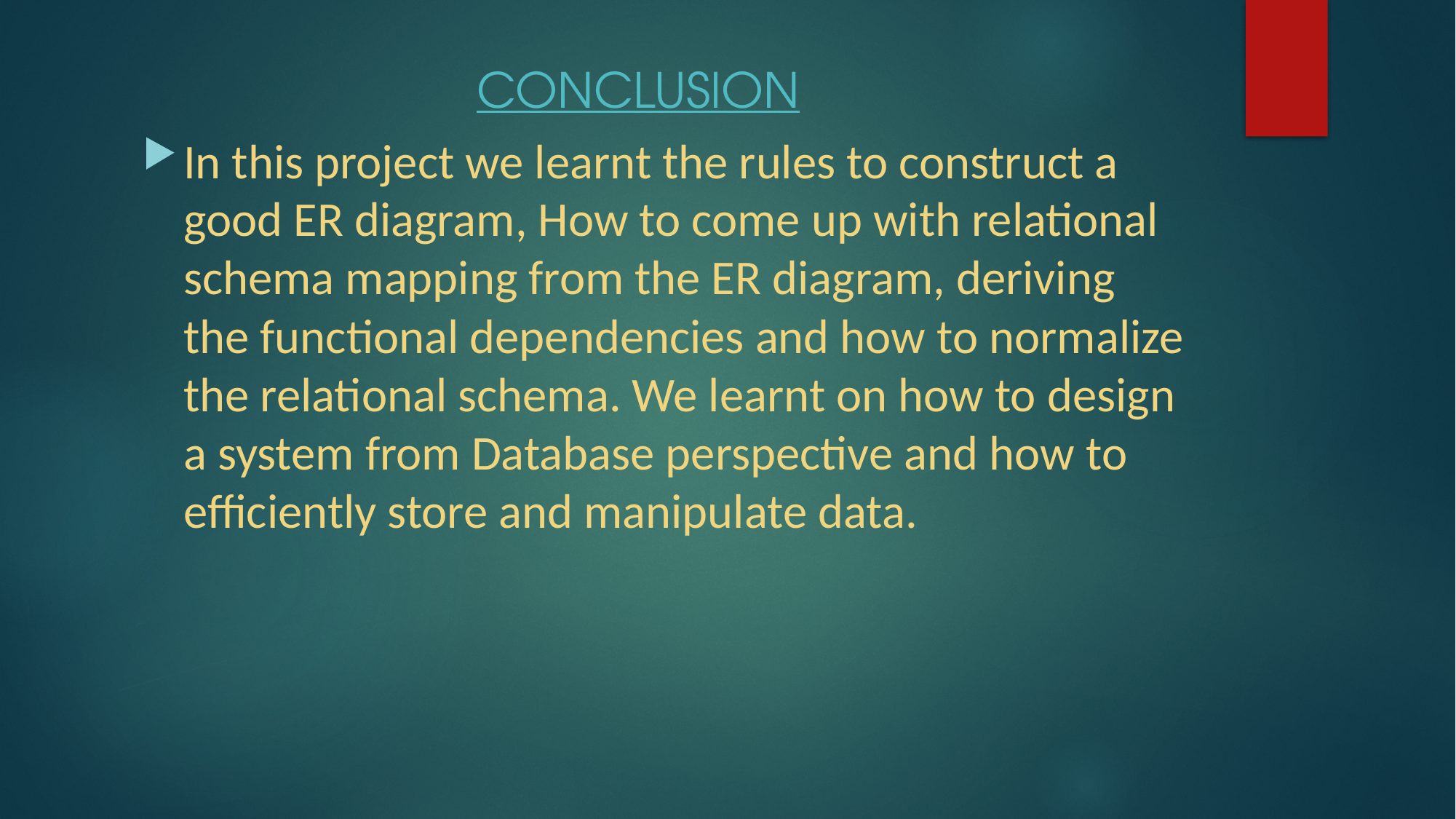

# CONCLUSION
In this project we learnt the rules to construct a good ER diagram, How to come up with relational schema mapping from the ER diagram, deriving the functional dependencies and how to normalize the relational schema. We learnt on how to design a system from Database perspective and how to efficiently store and manipulate data.